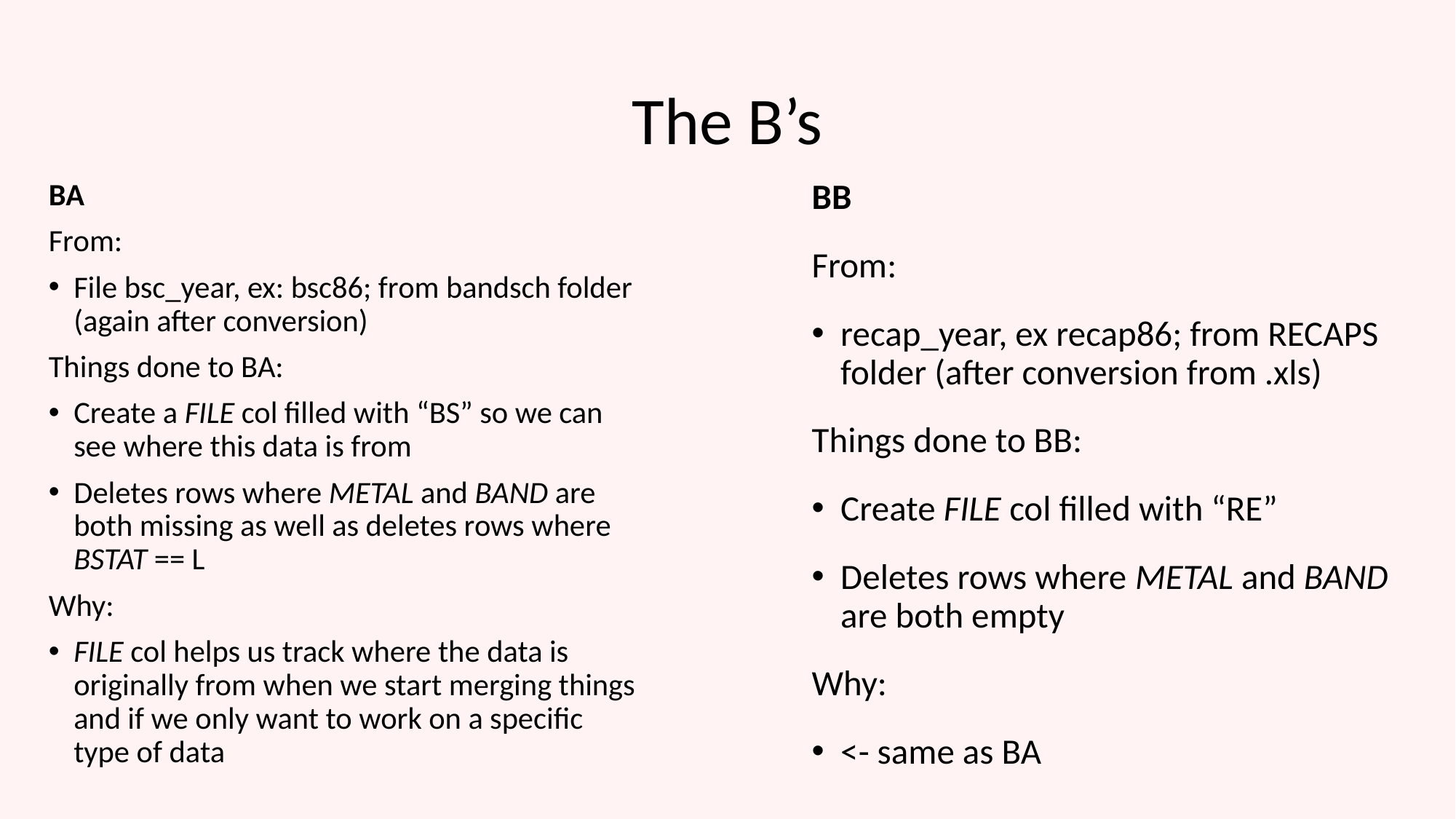

# The B’s
BA
From:
File bsc_year, ex: bsc86; from bandsch folder (again after conversion)
Things done to BA:
Create a FILE col filled with “BS” so we can see where this data is from
Deletes rows where METAL and BAND are both missing as well as deletes rows where BSTAT == L
Why:
FILE col helps us track where the data is originally from when we start merging things and if we only want to work on a specific type of data
BB
From:
recap_year, ex recap86; from RECAPS folder (after conversion from .xls)
Things done to BB:
Create FILE col filled with “RE”
Deletes rows where METAL and BAND are both empty
Why:
<- same as BA